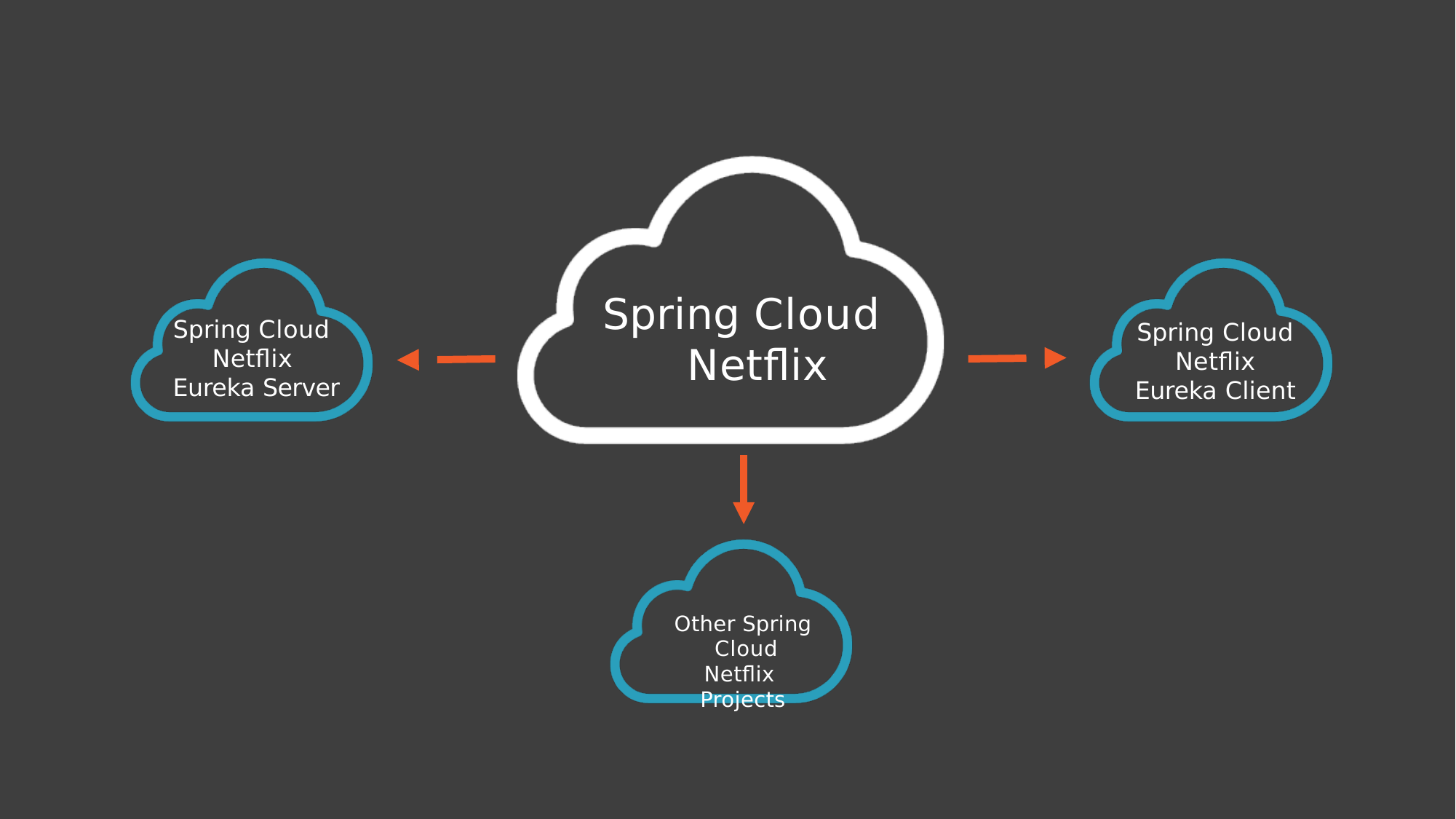

# Spring Cloud  Netflix
Spring Cloud  Netflix  Eureka Server
Spring Cloud  Netflix  Eureka Client

Other Spring  Cloud Netflix  Projects